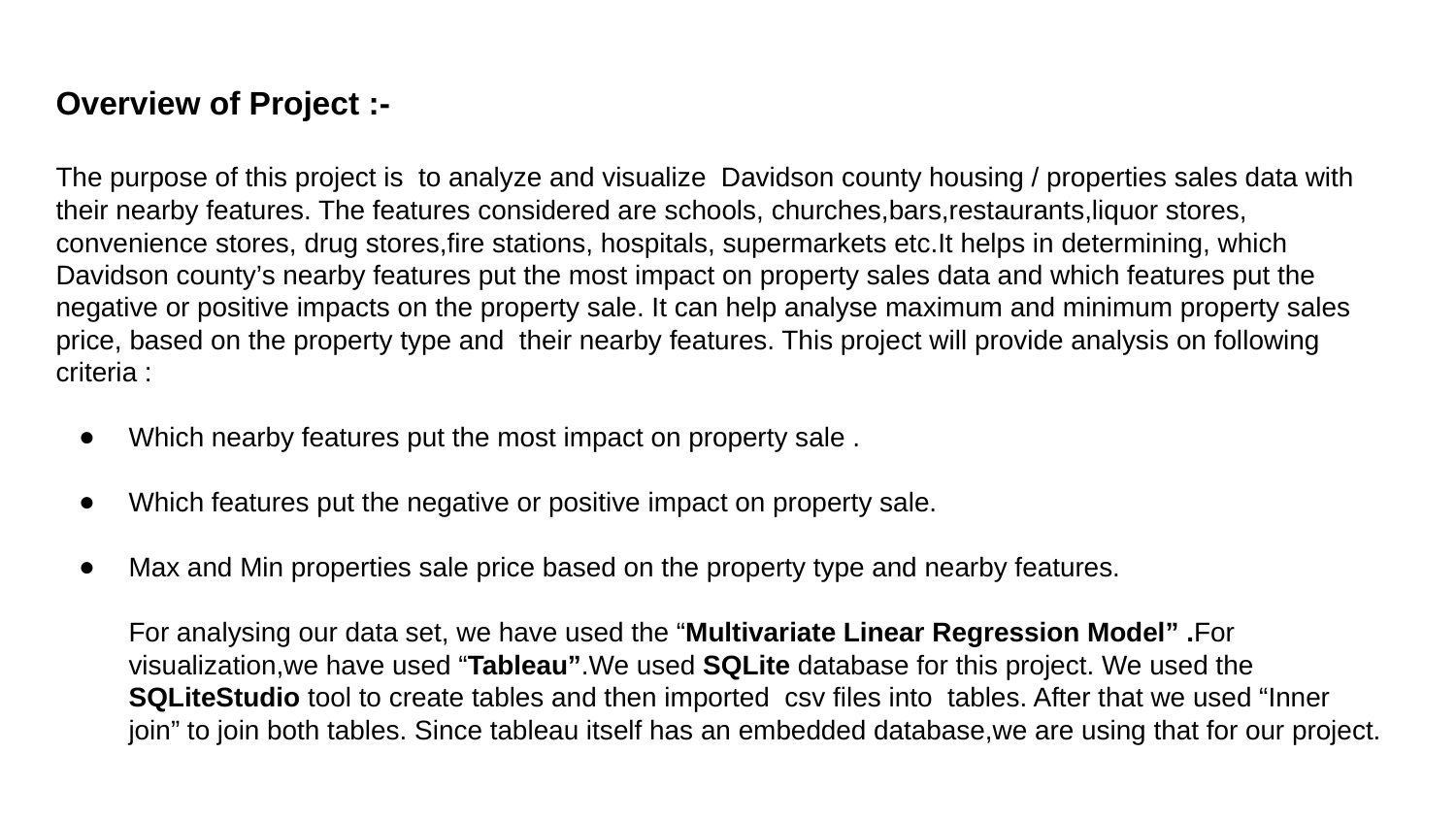

# Overview of Project :-

The purpose of this project is  to analyze and visualize  Davidson county housing / properties sales data with their nearby features. The features considered are schools, churches,bars,restaurants,liquor stores, convenience stores, drug stores,fire stations, hospitals, supermarkets etc.It helps in determining, which Davidson county’s nearby features put the most impact on property sales data and which features put the negative or positive impacts on the property sale. It can help analyse maximum and minimum property sales price, based on the property type and  their nearby features. This project will provide analysis on following criteria :

Which nearby features put the most impact on property sale .

Which features put the negative or positive impact on property sale.

Max and Min properties sale price based on the property type and nearby features.

For analysing our data set, we have used the “Multivariate Linear Regression Model” .For visualization,we have used “Tableau”.We used SQLite database for this project. We used the SQLiteStudio tool to create tables and then imported  csv files into  tables. After that we used “Inner join” to join both tables. Since tableau itself has an embedded database,we are using that for our project.